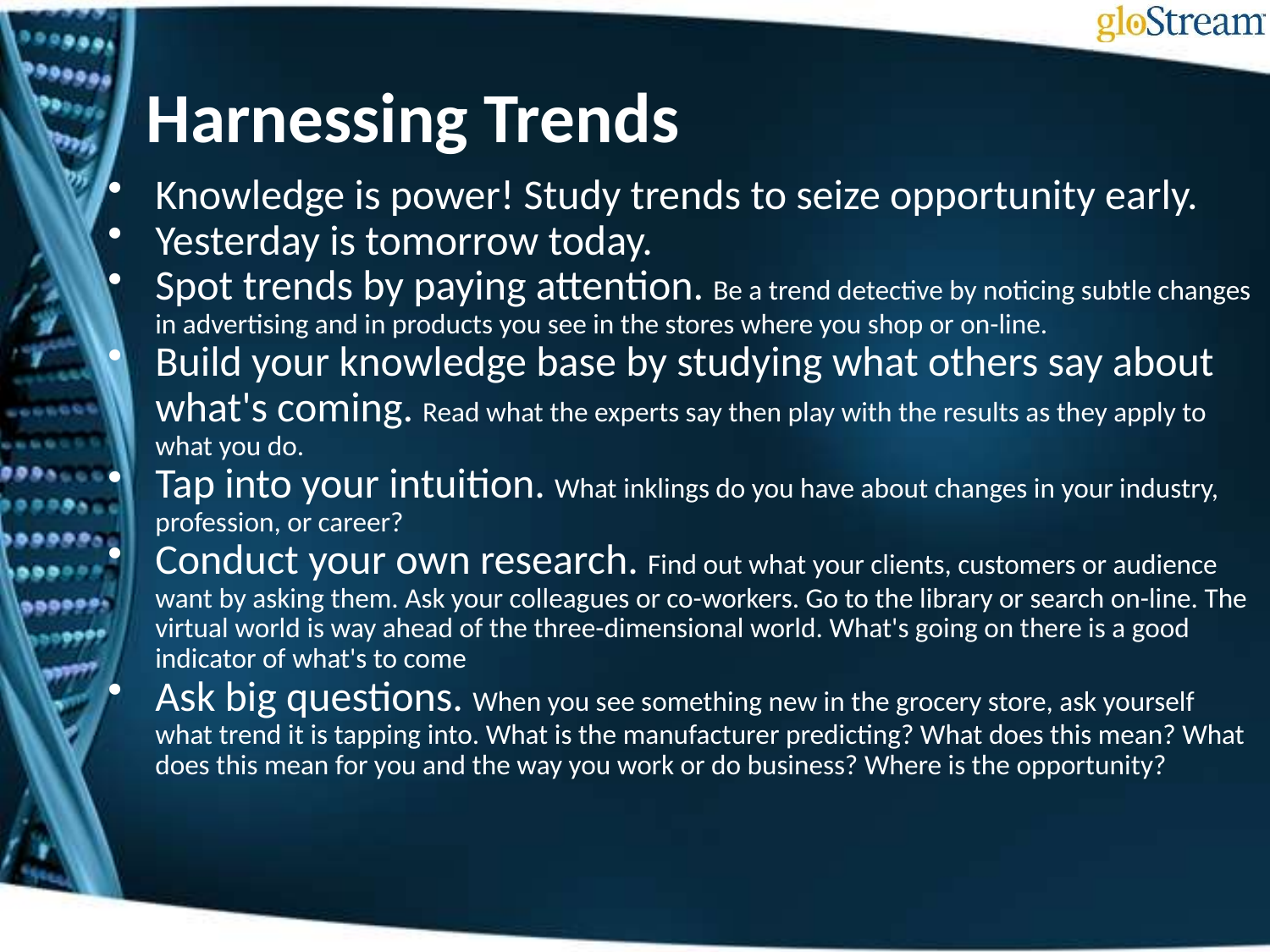

# Harnessing Trends
Knowledge is power! Study trends to seize opportunity early.
Yesterday is tomorrow today.
Spot trends by paying attention. Be a trend detective by noticing subtle changes in advertising and in products you see in the stores where you shop or on-line.
Build your knowledge base by studying what others say about what's coming. Read what the experts say then play with the results as they apply to what you do.
Tap into your intuition. What inklings do you have about changes in your industry, profession, or career?
Conduct your own research. Find out what your clients, customers or audience want by asking them. Ask your colleagues or co-workers. Go to the library or search on-line. The virtual world is way ahead of the three-dimensional world. What's going on there is a good indicator of what's to come
Ask big questions. When you see something new in the grocery store, ask yourself what trend it is tapping into. What is the manufacturer predicting? What does this mean? What does this mean for you and the way you work or do business? Where is the opportunity?